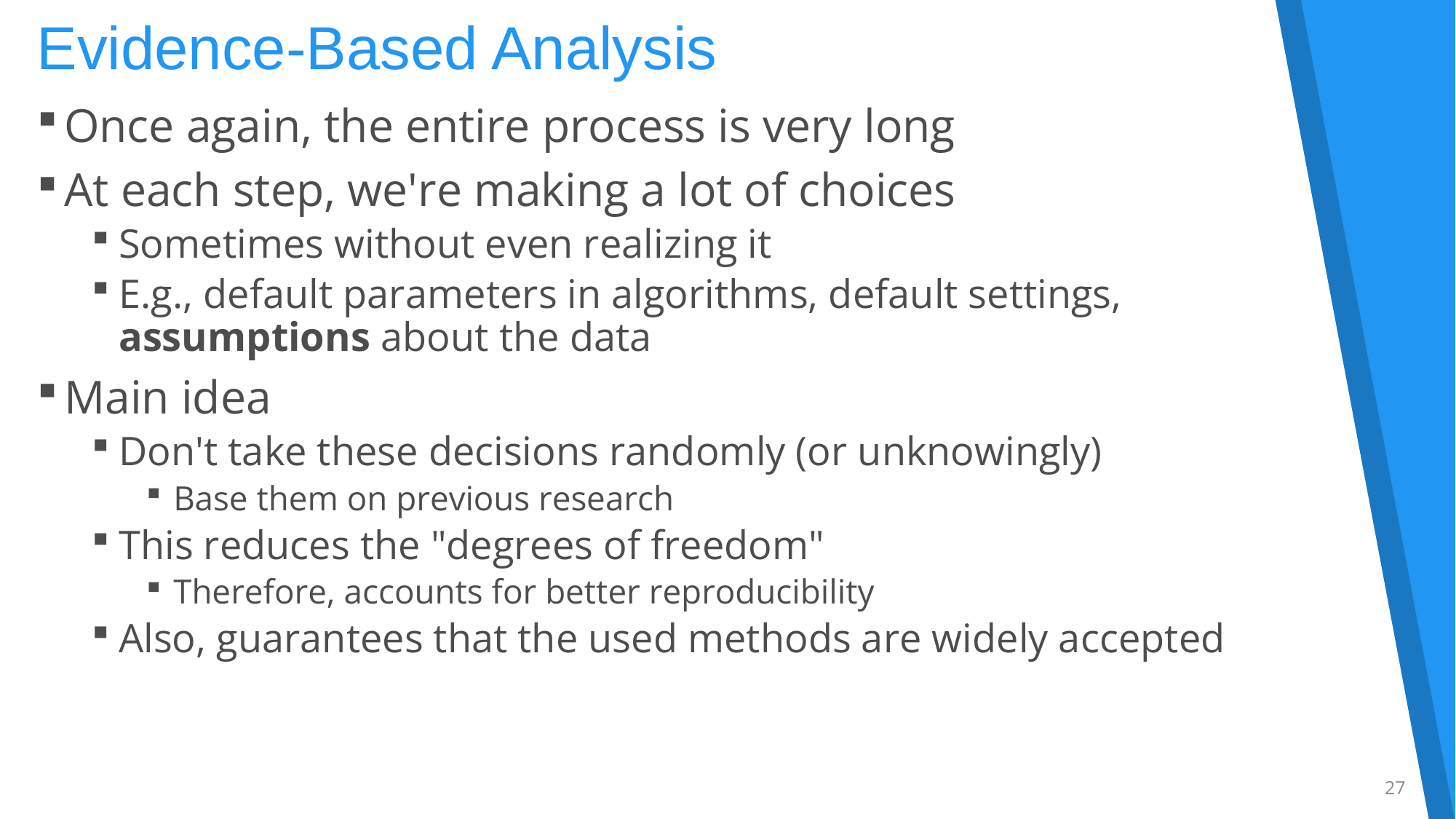

# Evidence-Based Analysis
Once again, the entire process is very long
At each step, we're making a lot of choices
Sometimes without even realizing it
E.g., default parameters in algorithms, default settings,
assumptions about the data
Main idea
Don't take these decisions randomly (or unknowingly)
Base them on previous research
This reduces the "degrees of freedom"
Therefore, accounts for better reproducibility
Also, guarantees that the used methods are widely accepted

27